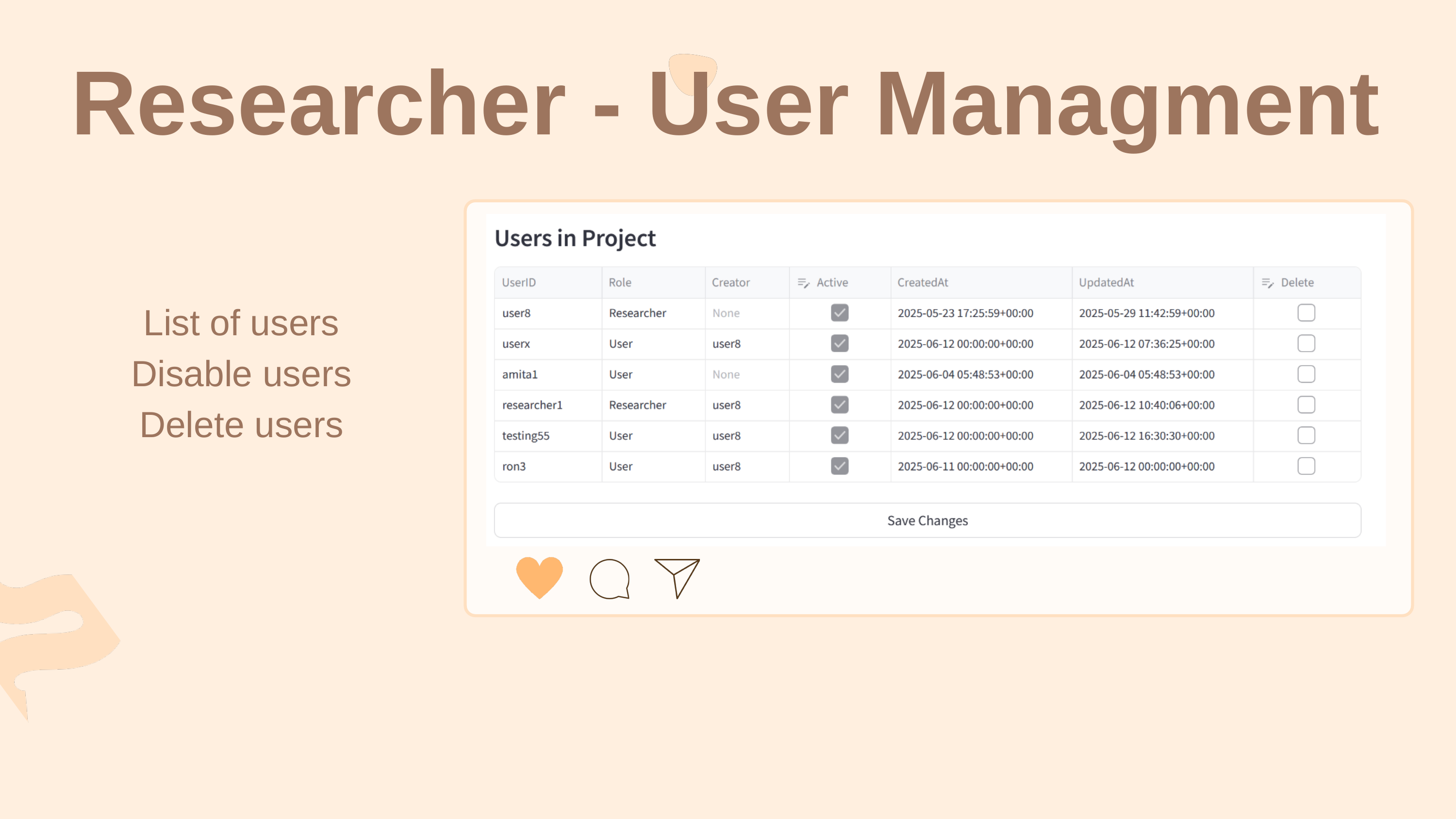

Researcher - User Managment

List of users
Disable users
Delete users